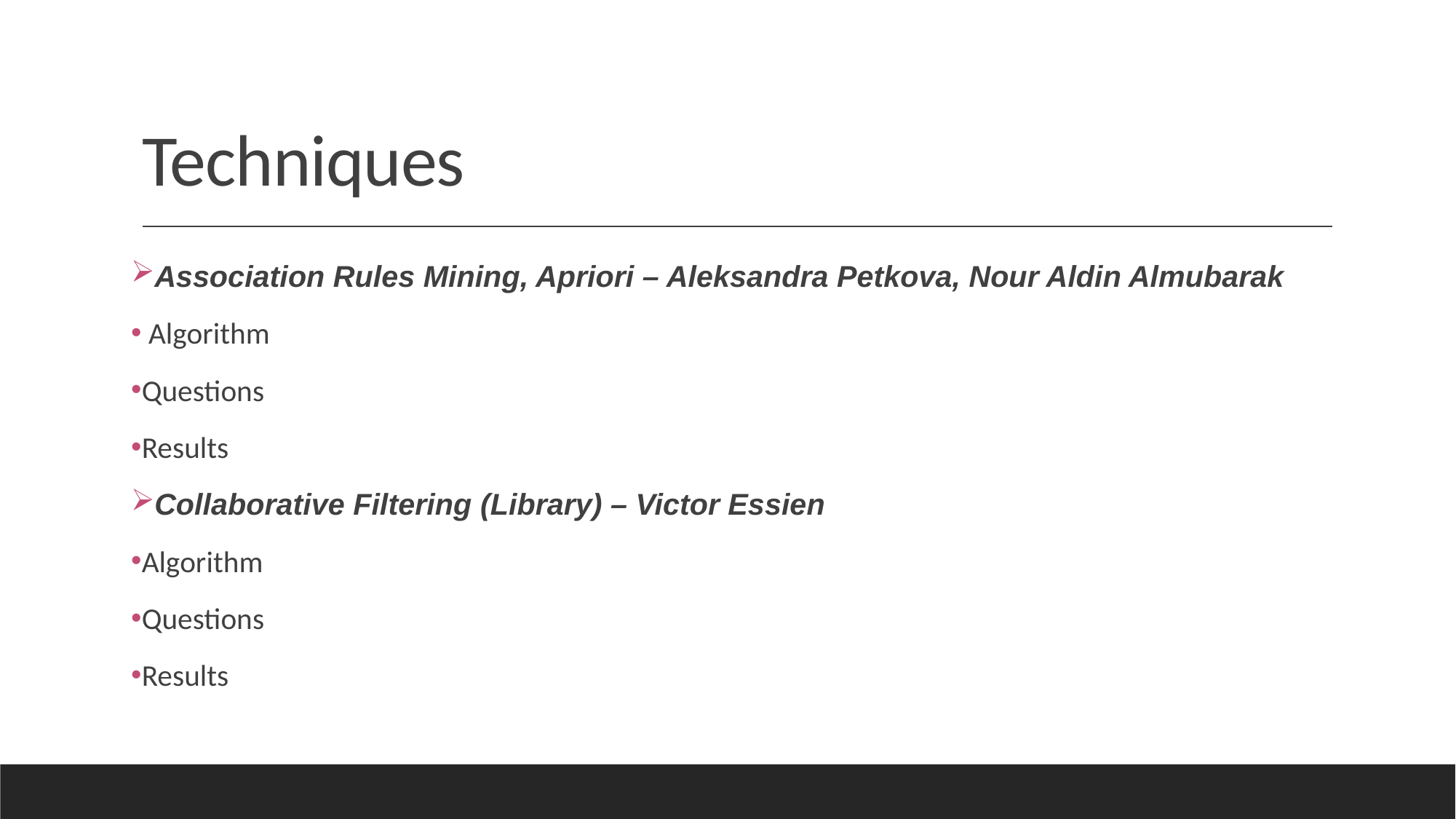

# Techniques
Association Rules Mining, Apriori – Aleksandra Petkova, Nour Aldin Almubarak
 Algorithm
Questions
Results
Collaborative Filtering (Library) – Victor Essien
Algorithm
Questions
Results